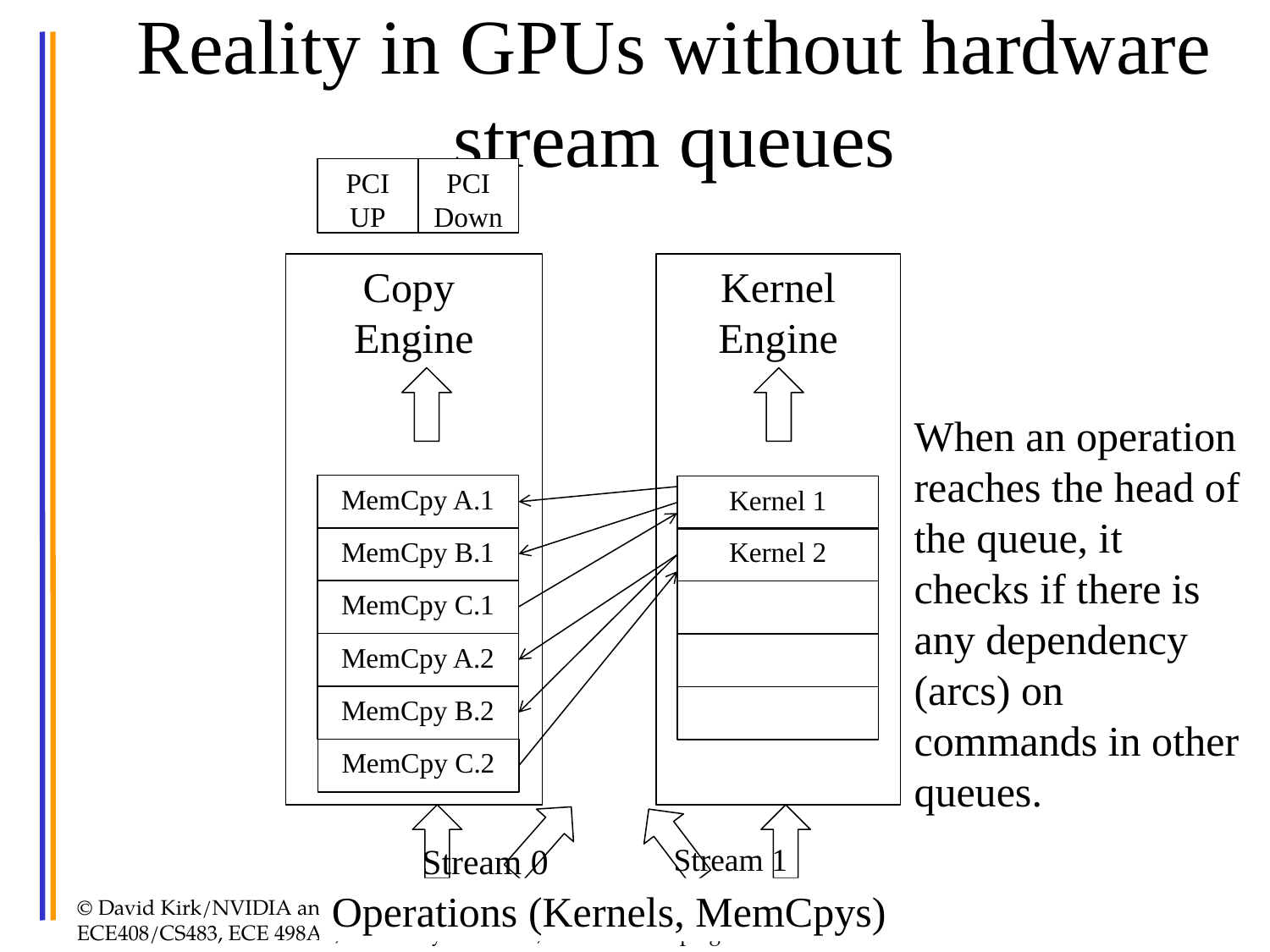

# Reality in GPUs without hardware stream queues
PCI UP
PCI Down
Kernel Engine
Copy
Engine

When an operation reaches the head of the queue, it checks if there is any dependency (arcs) on commands in other queues.
MemCpy A.1
Kernel 1
MemCpy B.1
Kernel 2
MemCpy C.1

MemCpy A.2

MemCpy B.2

MemCpy C.2

Stream 0
Stream 1
Operations (Kernels, MemCpys)